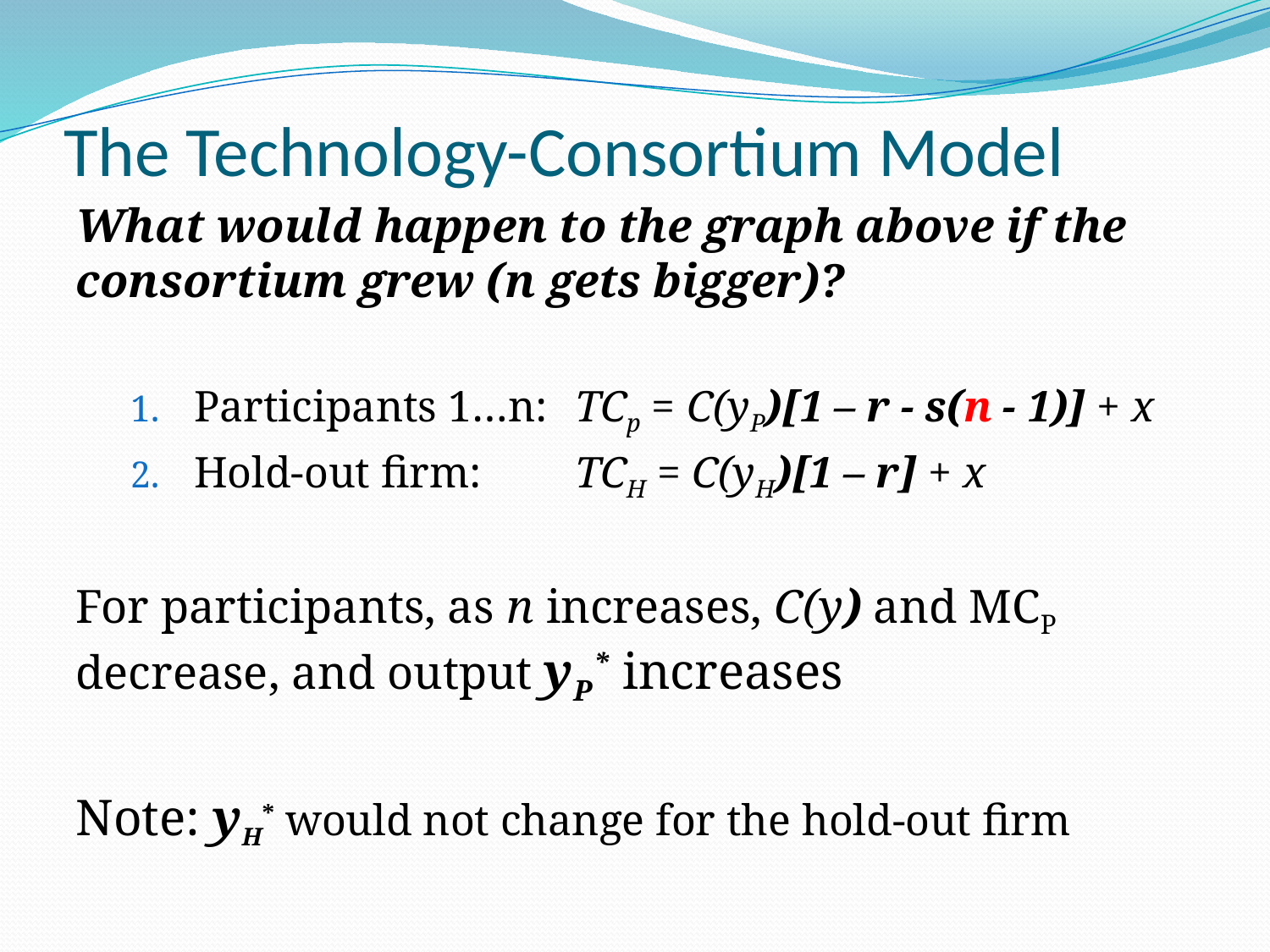

# The Technology-Consortium Model
What would happen to the graph above if the consortium grew (n gets bigger)?

Participants 1…n:	TCp = C(yP)[1 – r - s(n - 1)] + x
Hold-out firm:	TCH = C(yH)[1 – r] + x

For participants, as n increases, C(y) and MCP decrease, and output yP* increases

Note: yH* would not change for the hold-out firm